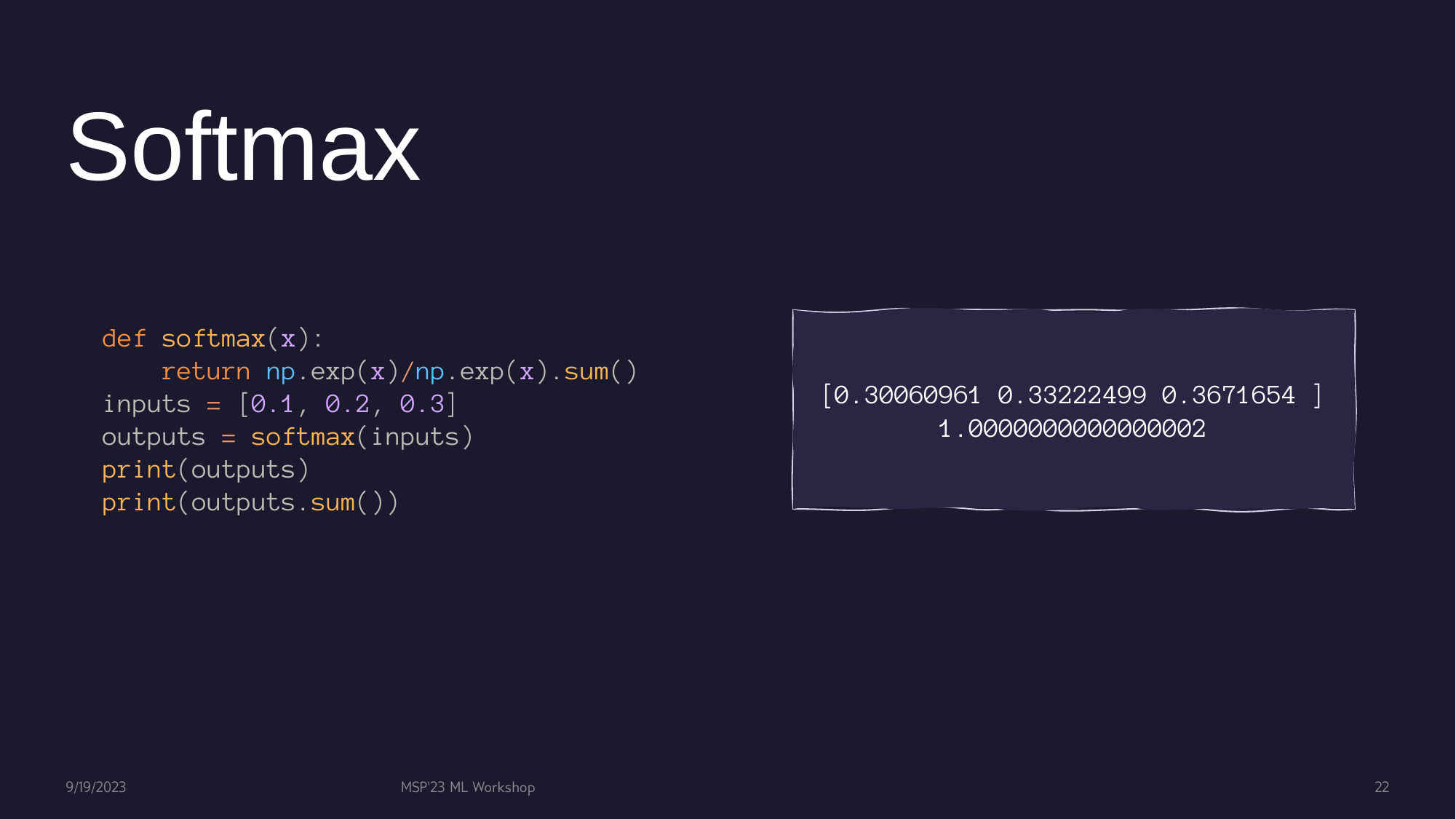

Softmax
[0.30060961 0.33222499 0.3671654 ] 1.0000000000000002
def softmax(x):
    return np.exp(x)/np.exp(x).sum()
inputs = [0.1, 0.2, 0.3]
outputs = softmax(inputs)
print(outputs)
print(outputs.sum())
9/19/2023
MSP'23 ML Workshop
22